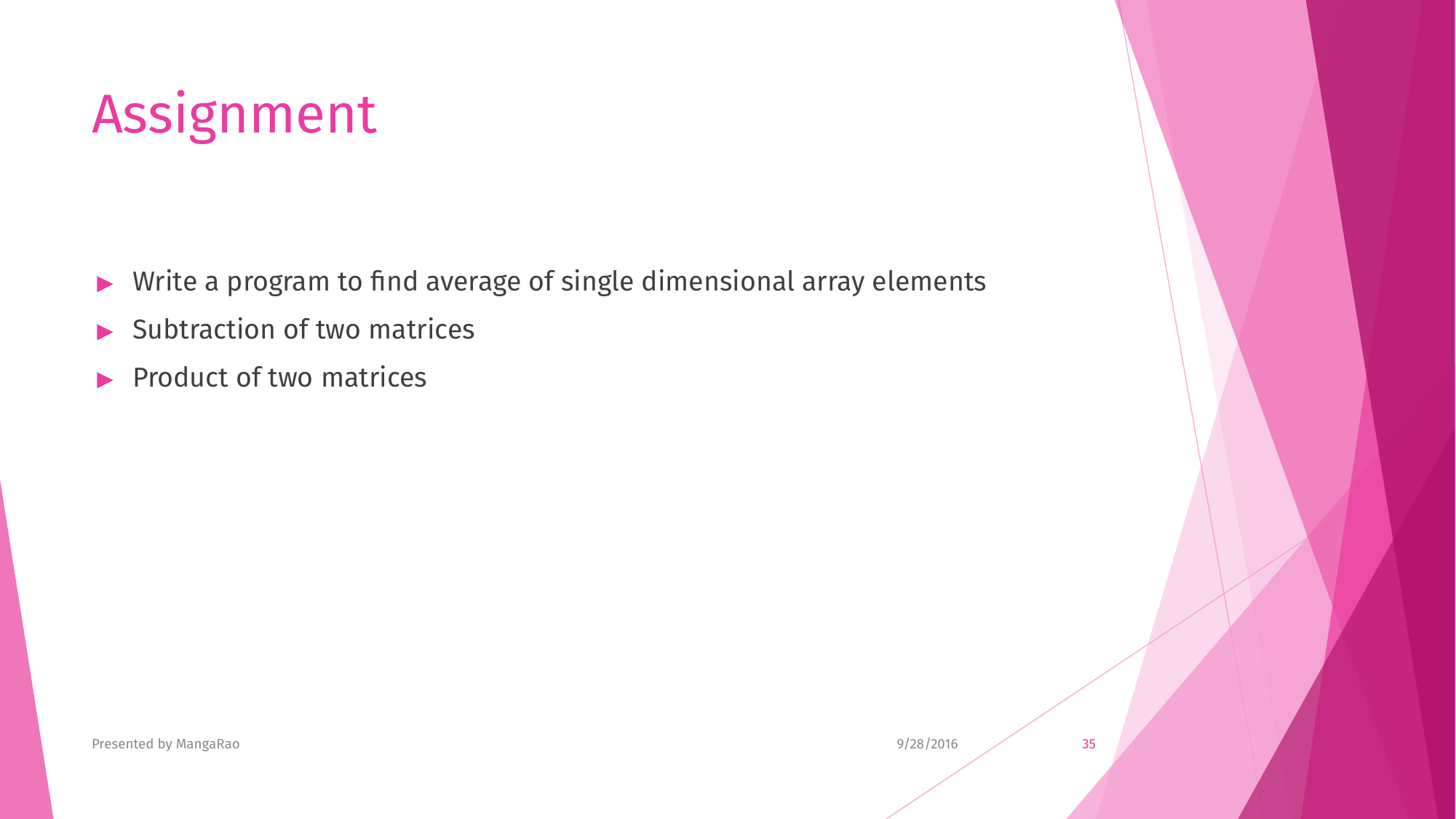

# Assignment
Write a program to find average of single dimensional array elements
Subtraction of two matrices
Product of two matrices
Presented by MangaRao
9/28/2016
35